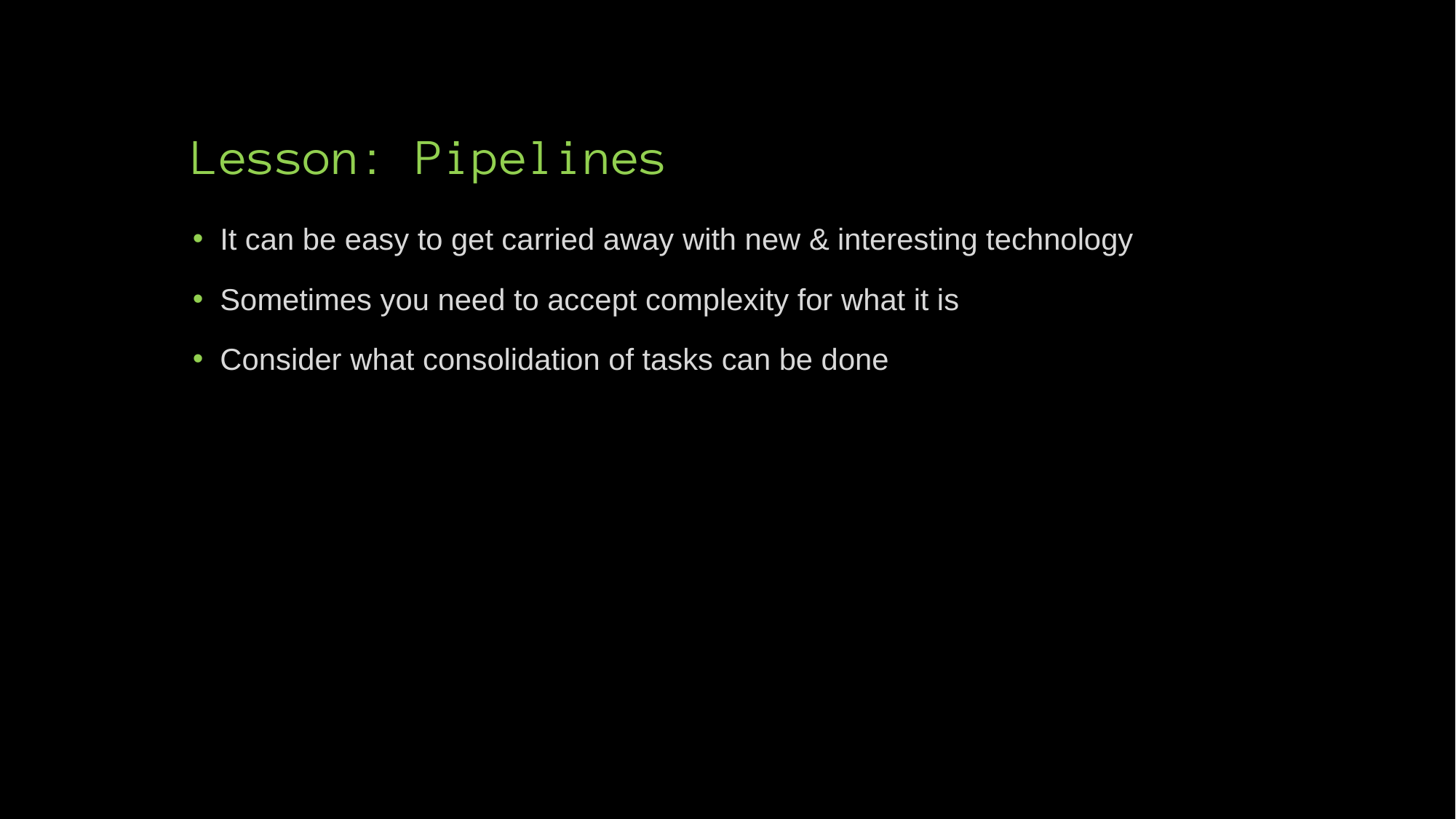

# Lesson: Pipelines
It can be easy to get carried away with new & interesting technology
Sometimes you need to accept complexity for what it is
Consider what consolidation of tasks can be done